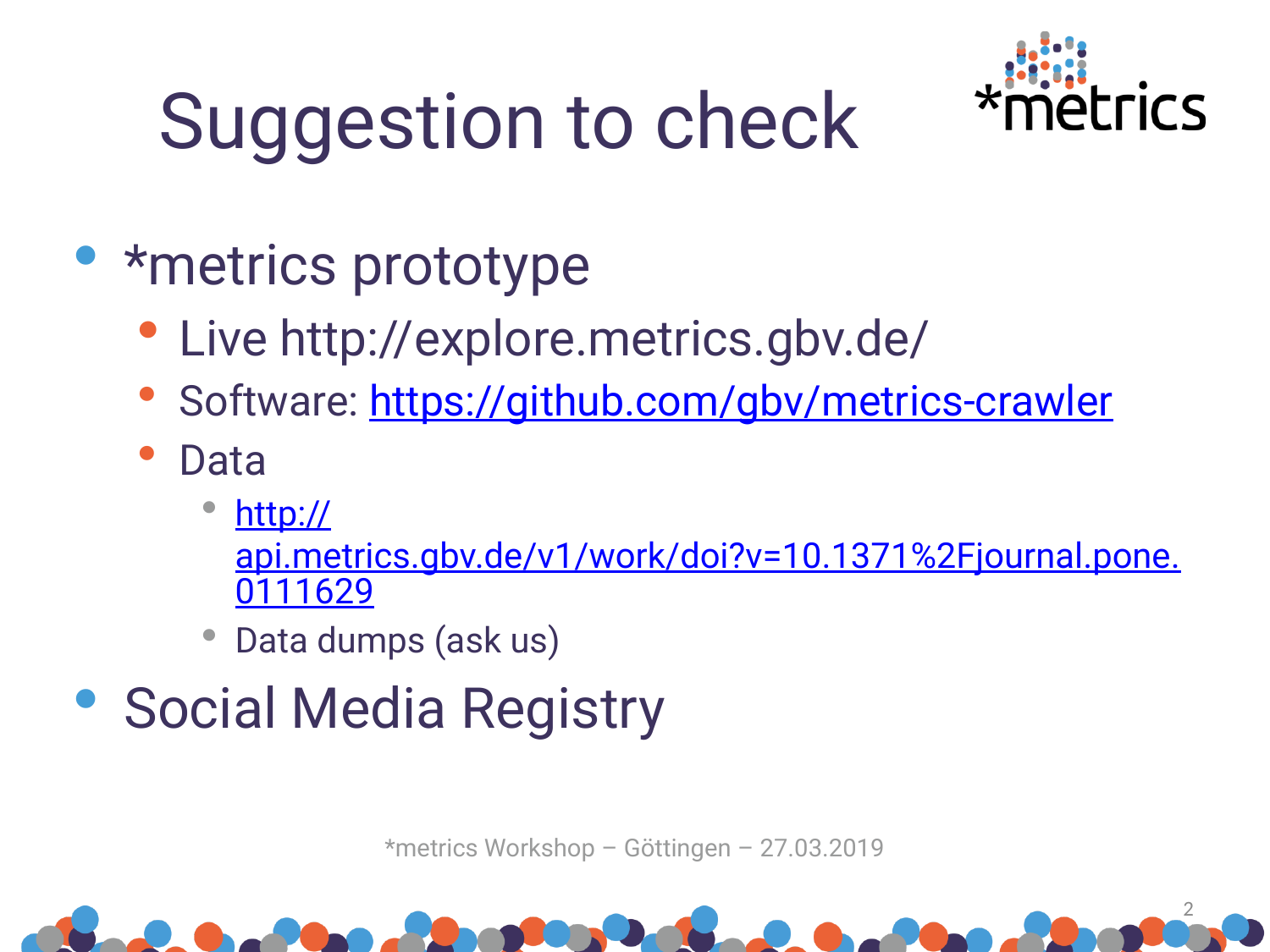

# Suggestion to check
*metrics prototype
Live http://explore.metrics.gbv.de/
Software: https://github.com/gbv/metrics-crawler
Data
http://api.metrics.gbv.de/v1/work/doi?v=10.1371%2Fjournal.pone.0111629
Data dumps (ask us)
Social Media Registry

*metrics Workshop – Göttingen – 27.03.2019
2